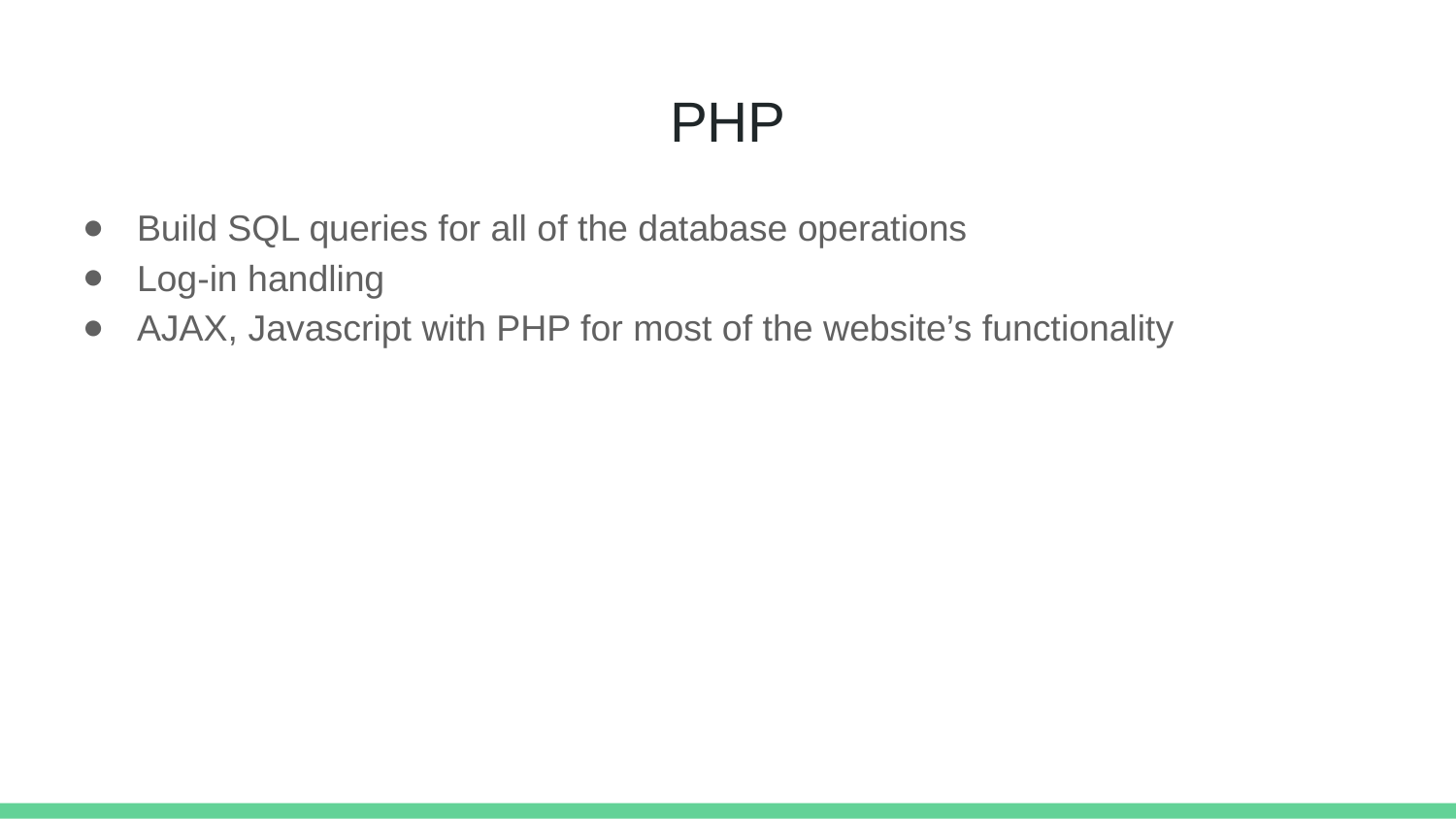

# PHP
Build SQL queries for all of the database operations
Log-in handling
AJAX, Javascript with PHP for most of the website’s functionality